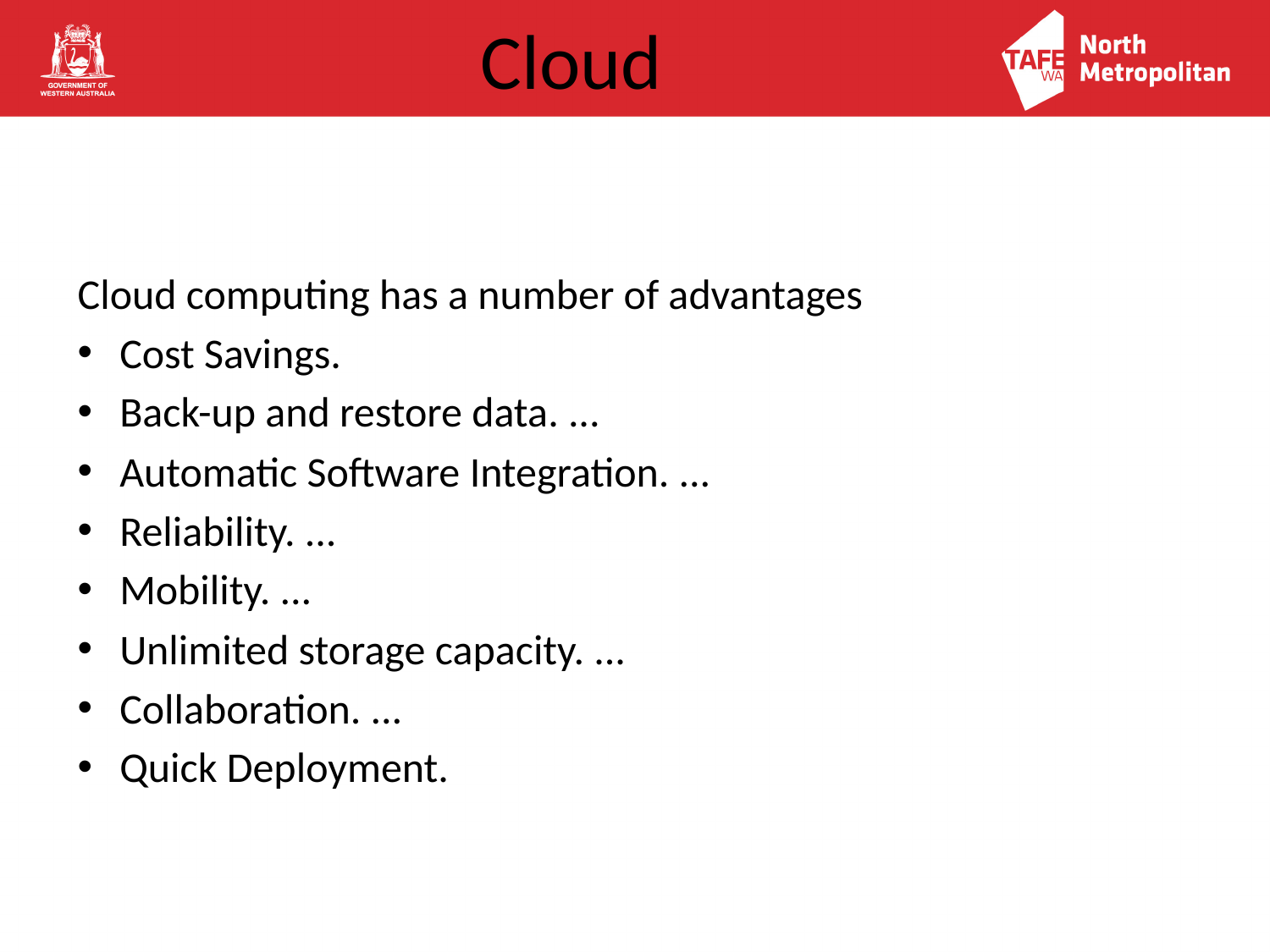

# Cloud

Cloud computing has a number of advantages
Cost Savings.
Back-up and restore data. ...
Automatic Software Integration. ...
Reliability. ...
Mobility. ...
Unlimited storage capacity. ...
Collaboration. ...
Quick Deployment.